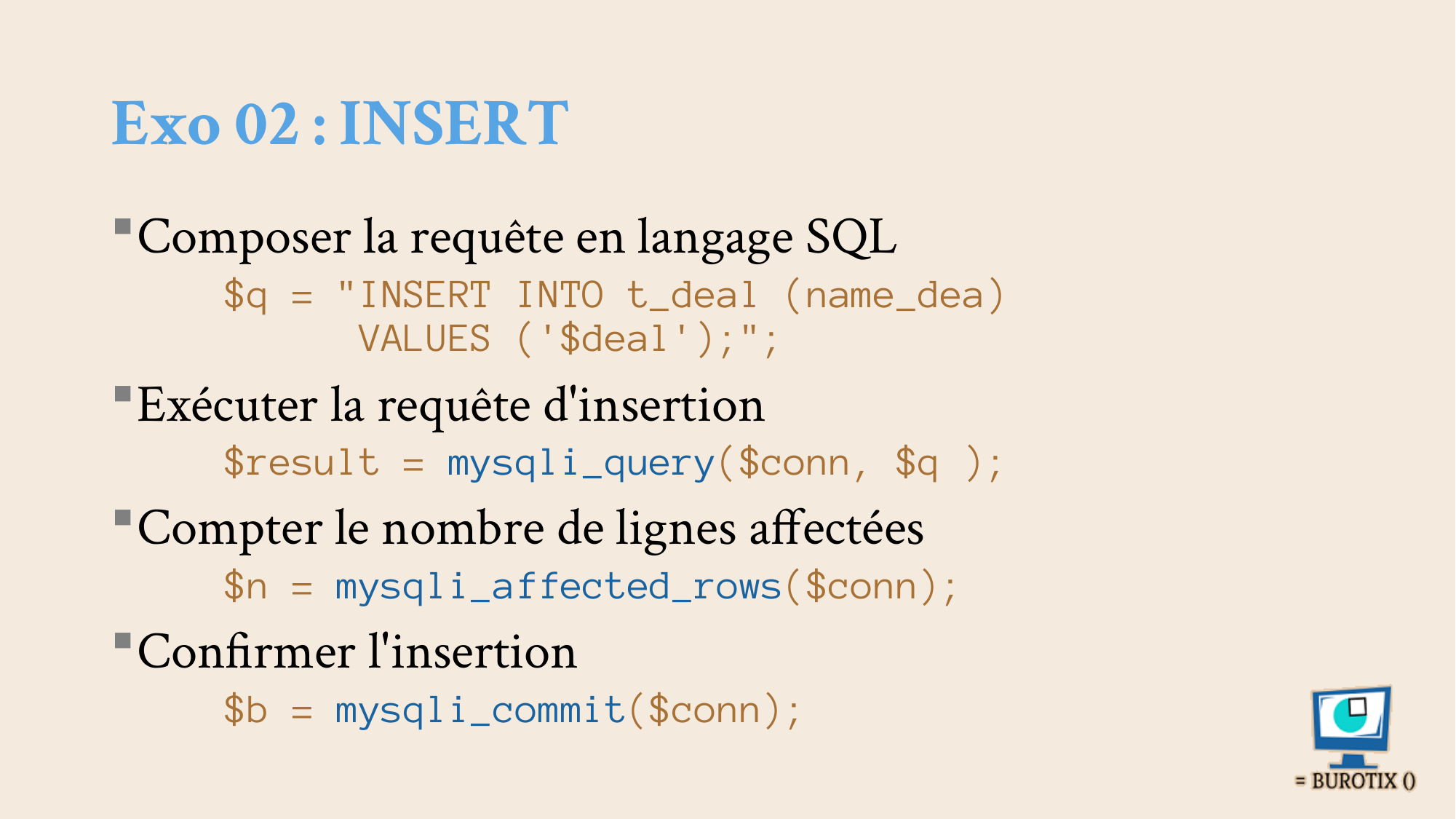

# Exo 02 : INSERT
Composer la requête en langage SQL
$q = "INSERT INTO t_deal (name_dea)
      VALUES ('$deal');";
Exécuter la requête d'insertion
$result = mysqli_query($conn, $q );
Compter le nombre de lignes affectées
$n = mysqli_affected_rows($conn);
Confirmer l'insertion
$b = mysqli_commit($conn);